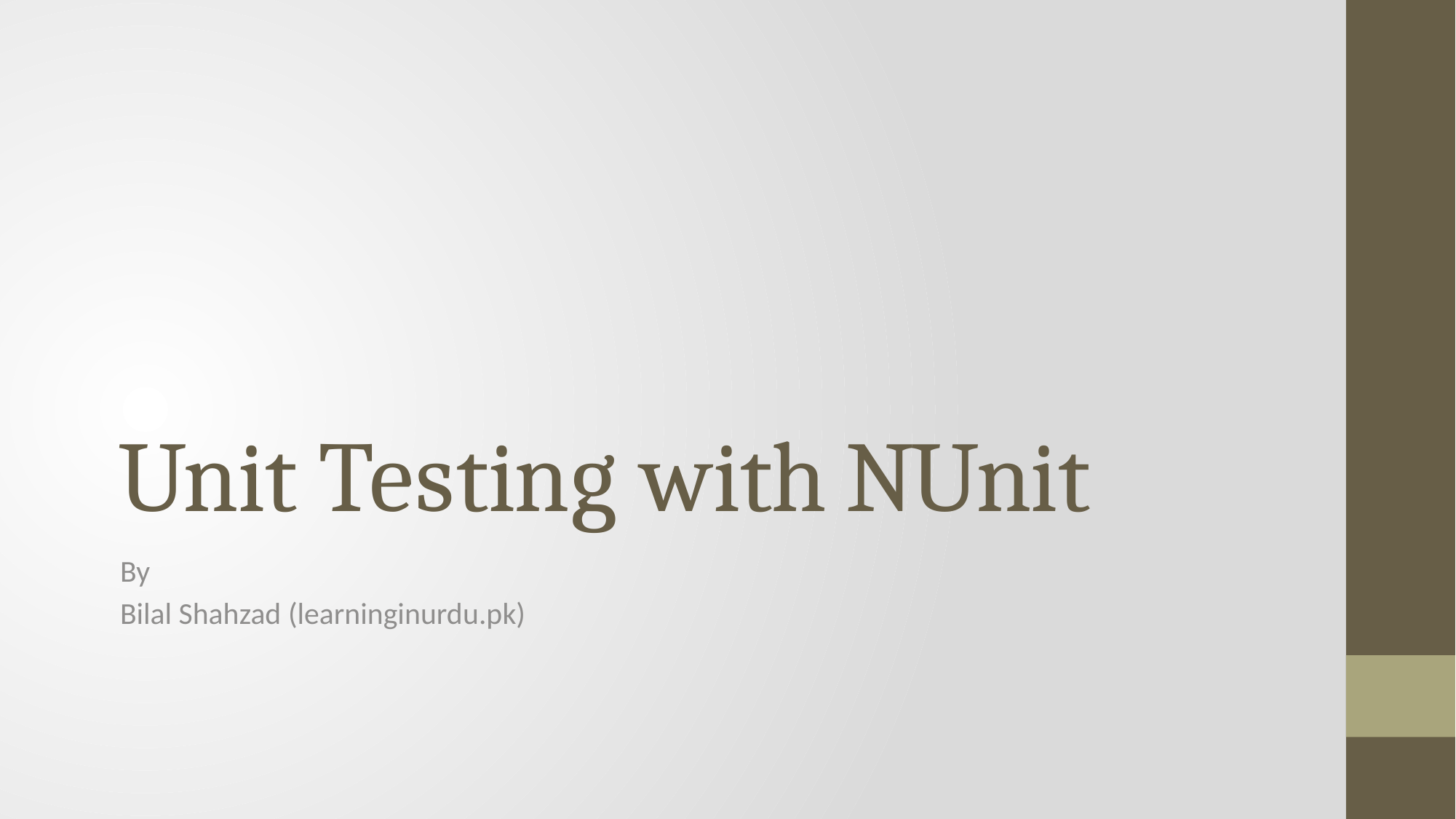

# Unit Testing with NUnit
By
Bilal Shahzad (learninginurdu.pk)